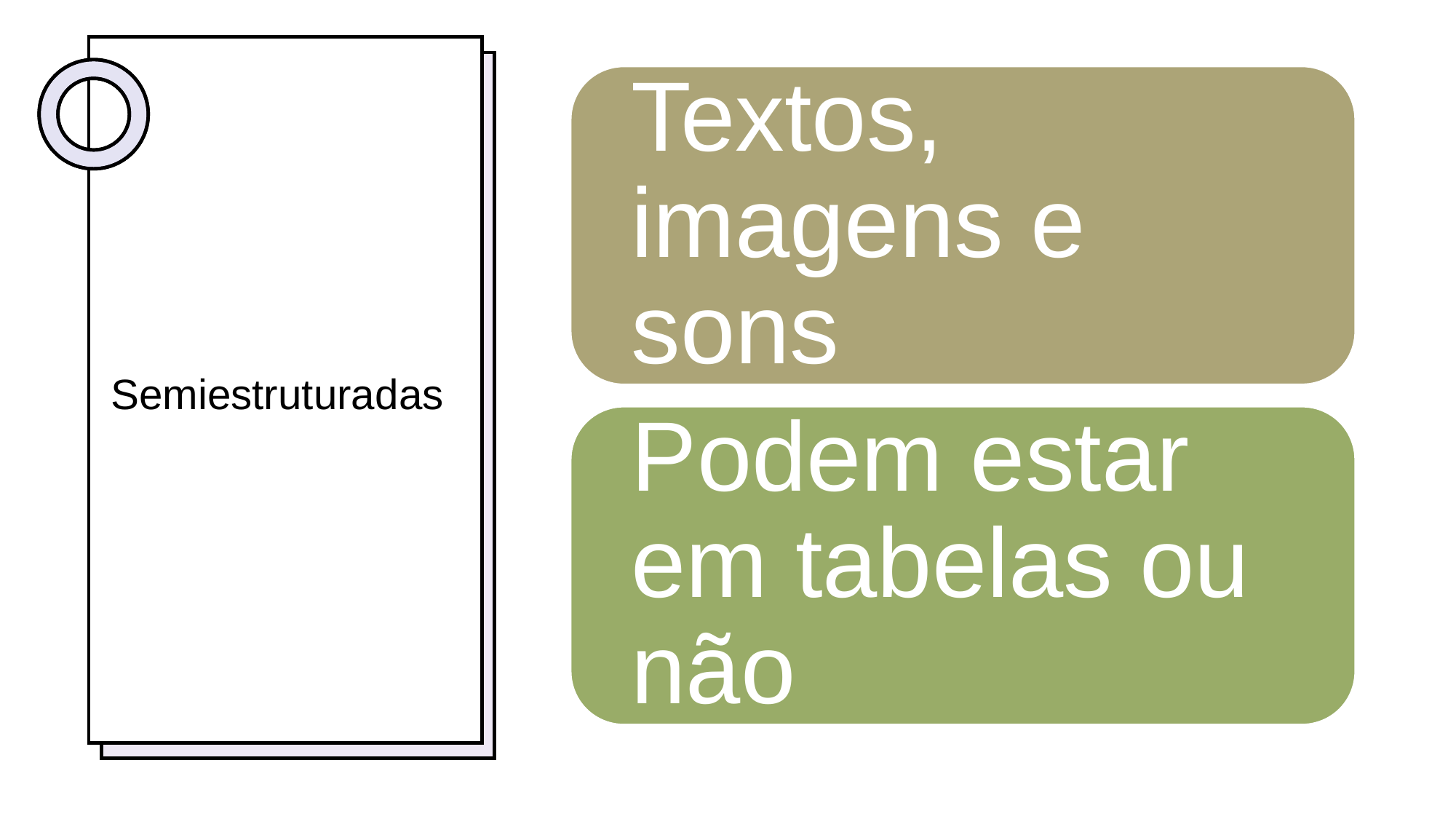

Textos, imagens e sons
Podem estar em tabelas ou não

# Semiestruturadas